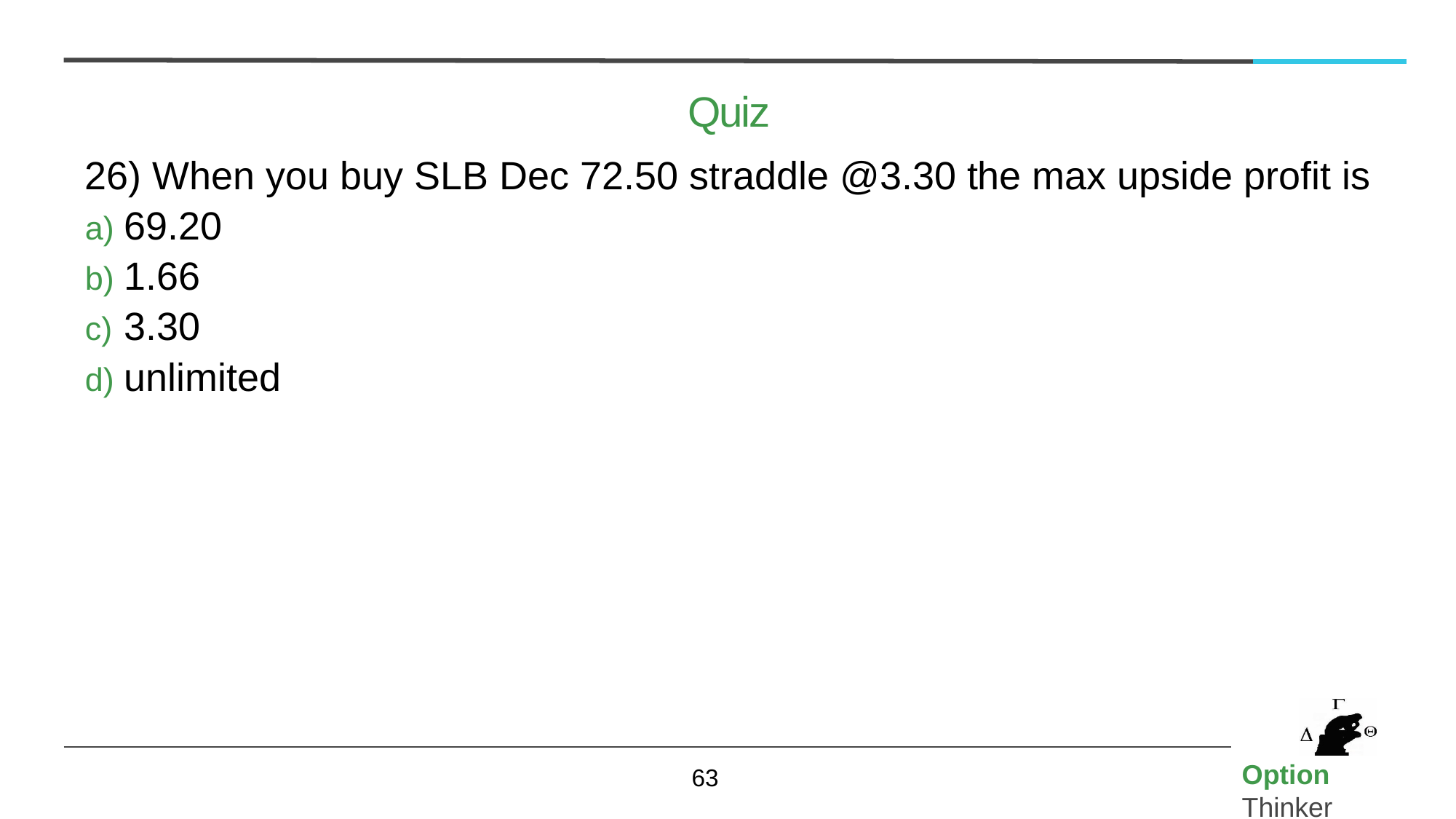

# Quiz
26) When you buy SLB Dec 72.50 straddle @3.30 the max upside profit is
69.20
1.66
3.30
unlimited